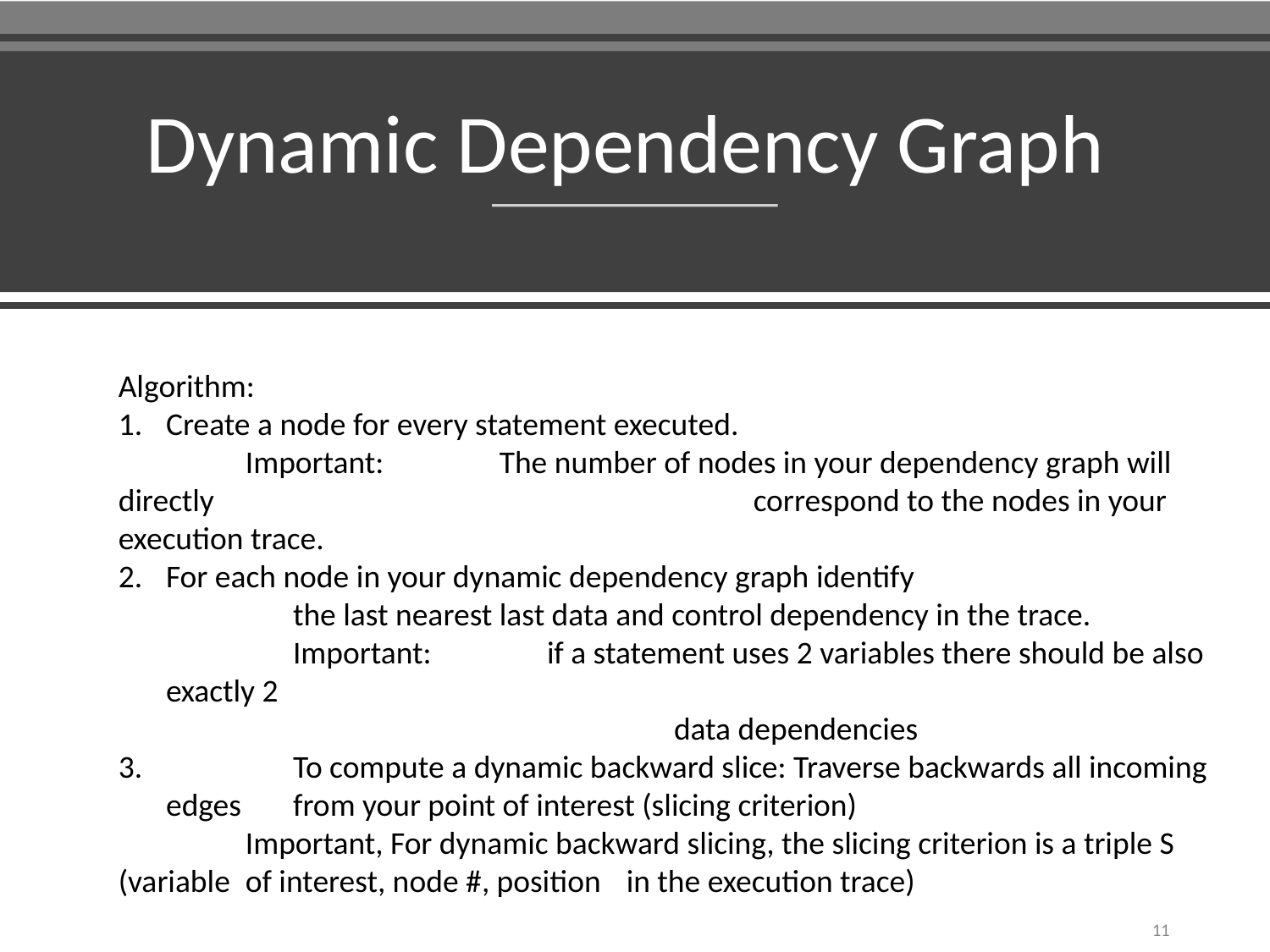

Dynamic Dependency Graph
Algorithm:
Create a node for every statement executed.
	Important: 	The number of nodes in your dependency graph will directly 					correspond to the nodes in your execution trace.
For each node in your dynamic dependency graph identify
	the last nearest last data and control dependency in the trace.
	Important: 	if a statement uses 2 variables there should be also exactly 2
  				data dependencies
	To compute a dynamic backward slice: Traverse backwards all incoming edges 	from your point of interest (slicing criterion)
	Important, For dynamic backward slicing, the slicing criterion is a triple S (variable 	of interest, node #, position 	in the execution trace)

11